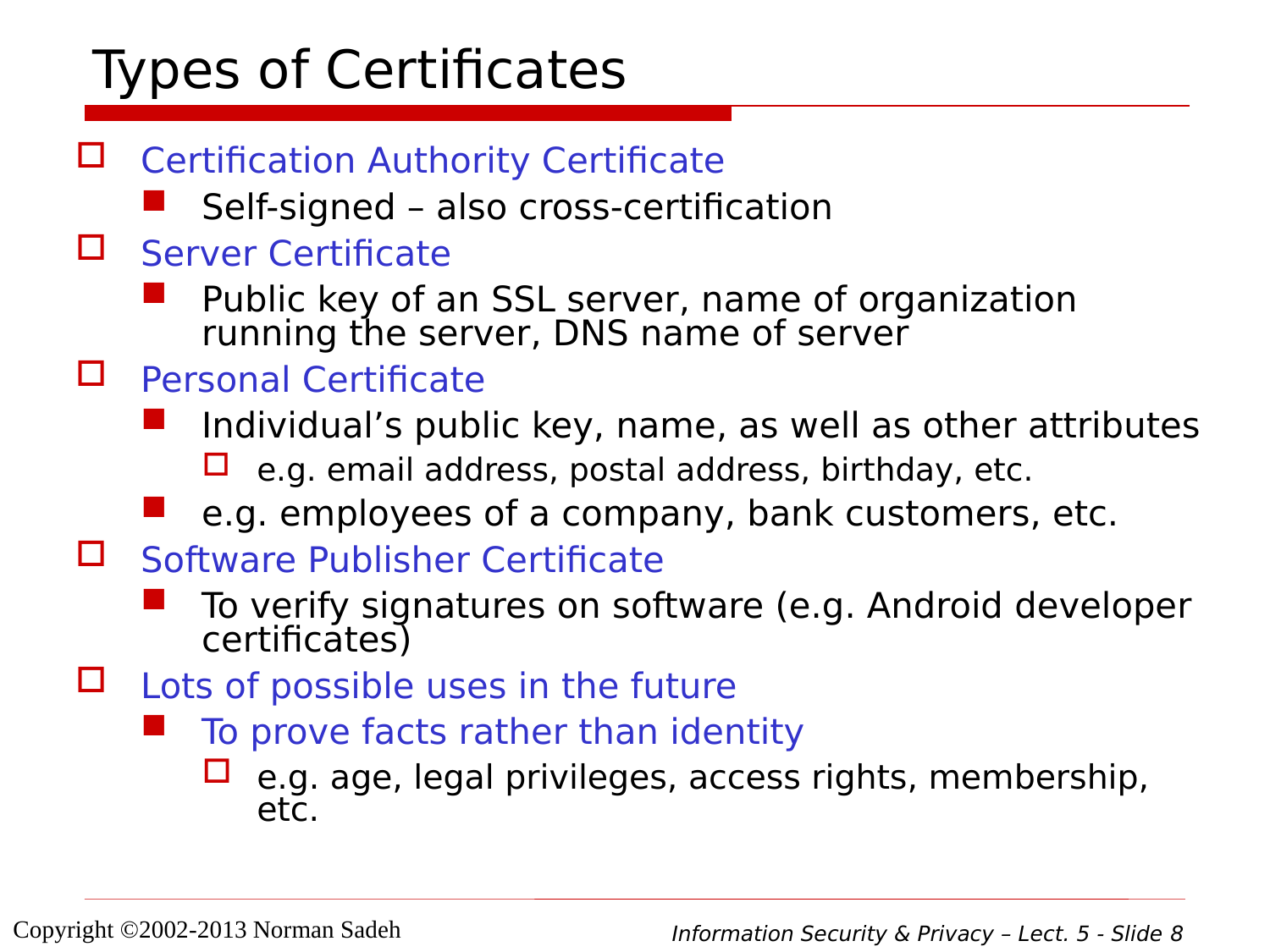

# Types of Certificates
Certification Authority Certificate
Self-signed – also cross-certification
Server Certificate
Public key of an SSL server, name of organization running the server, DNS name of server
Personal Certificate
Individual’s public key, name, as well as other attributes
e.g. email address, postal address, birthday, etc.
e.g. employees of a company, bank customers, etc.
Software Publisher Certificate
To verify signatures on software (e.g. Android developer certificates)
Lots of possible uses in the future
To prove facts rather than identity
e.g. age, legal privileges, access rights, membership, etc.